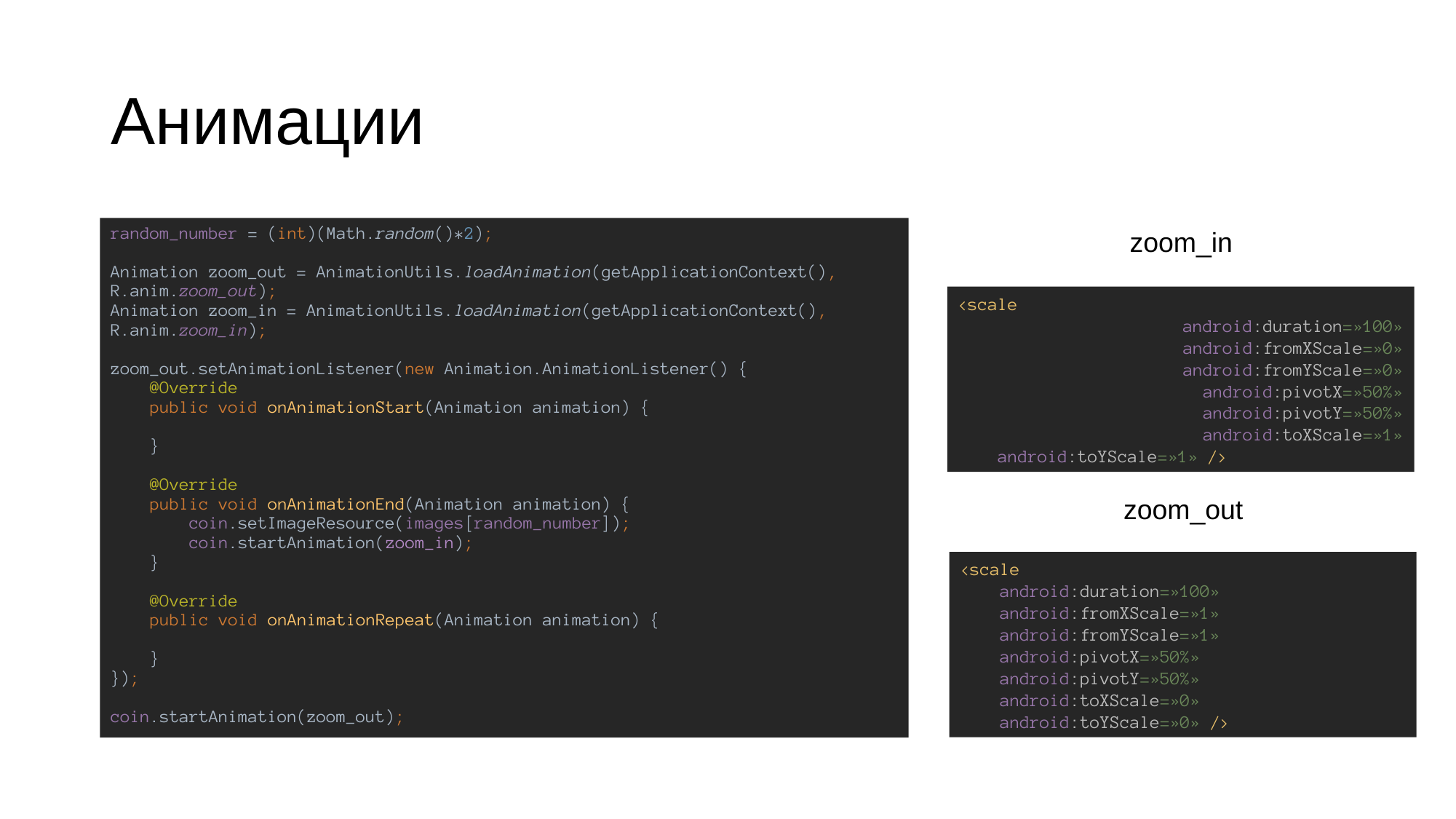

# Анимации
random_number = (int)(Math.random()*2);
Animation zoom_out = AnimationUtils.loadAnimation(getApplicationContext(), R.anim.zoom_out);
Animation zoom_in = AnimationUtils.loadAnimation(getApplicationContext(), R.anim.zoom_in);
zoom_out.setAnimationListener(new Animation.AnimationListener() {
    @Override
    public void onAnimationStart(Animation animation) {
    }
    @Override
    public void onAnimationEnd(Animation animation) {
        coin.setImageResource(images[random_number]);
        coin.startAnimation(zoom_in);
    }
    @Override
    public void onAnimationRepeat(Animation animation) {
    }
});
coin.startAnimation(zoom_out);
zoom_in
<scale
    android:duration=»100»
    android:fromXScale=»0»
    android:fromYScale=»0»
    android:pivotX=»50%»
    android:pivotY=»50%»
    android:toXScale=»1»
    android:toYScale=»1» />
zoom_out
<scale
    android:duration=»100»
    android:fromXScale=»1»
    android:fromYScale=»1»
    android:pivotX=»50%»
    android:pivotY=»50%»
    android:toXScale=»0»
    android:toYScale=»0» />